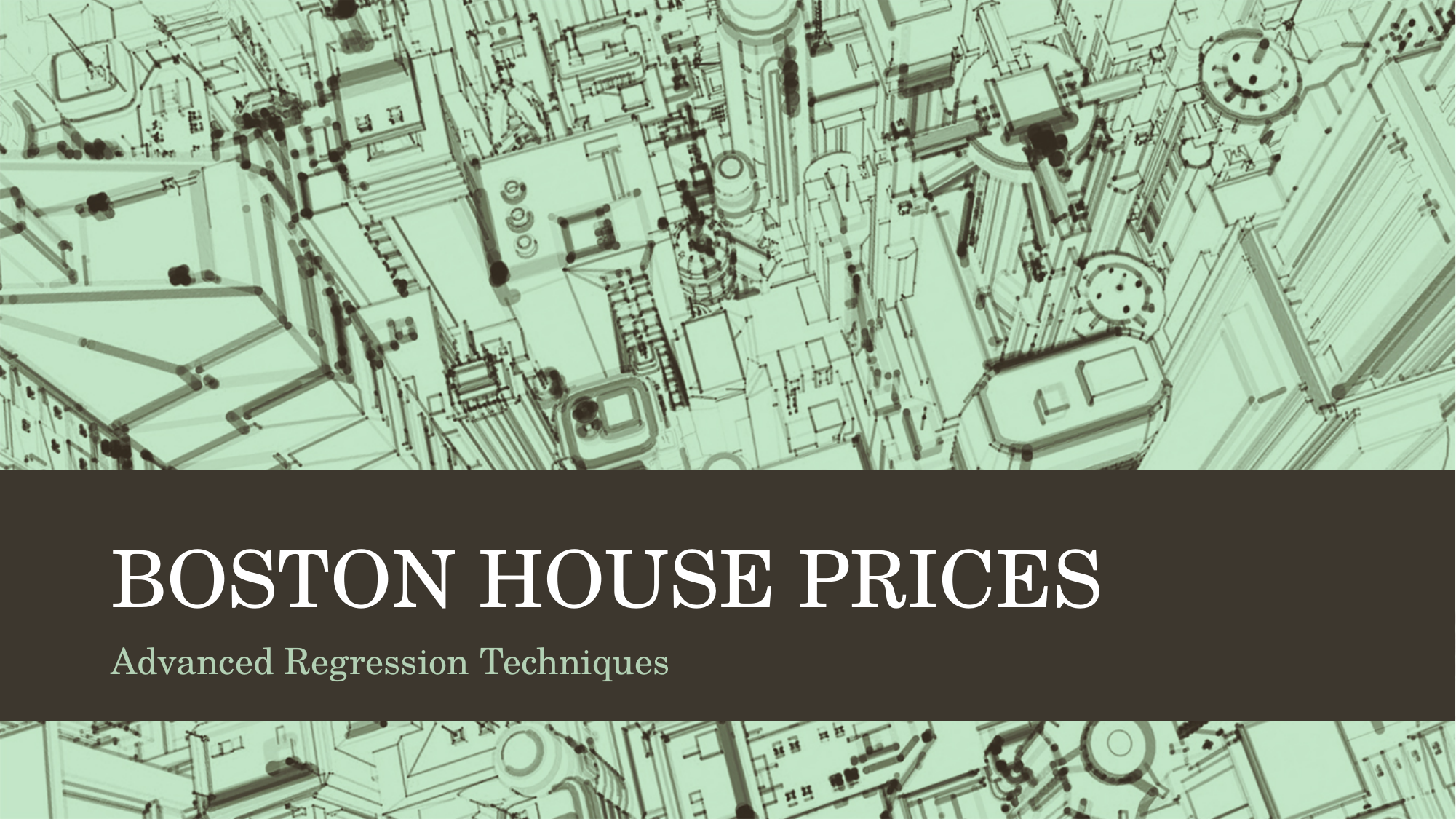

# BOSTON HOUSE PRICES
Advanced Regression Techniques